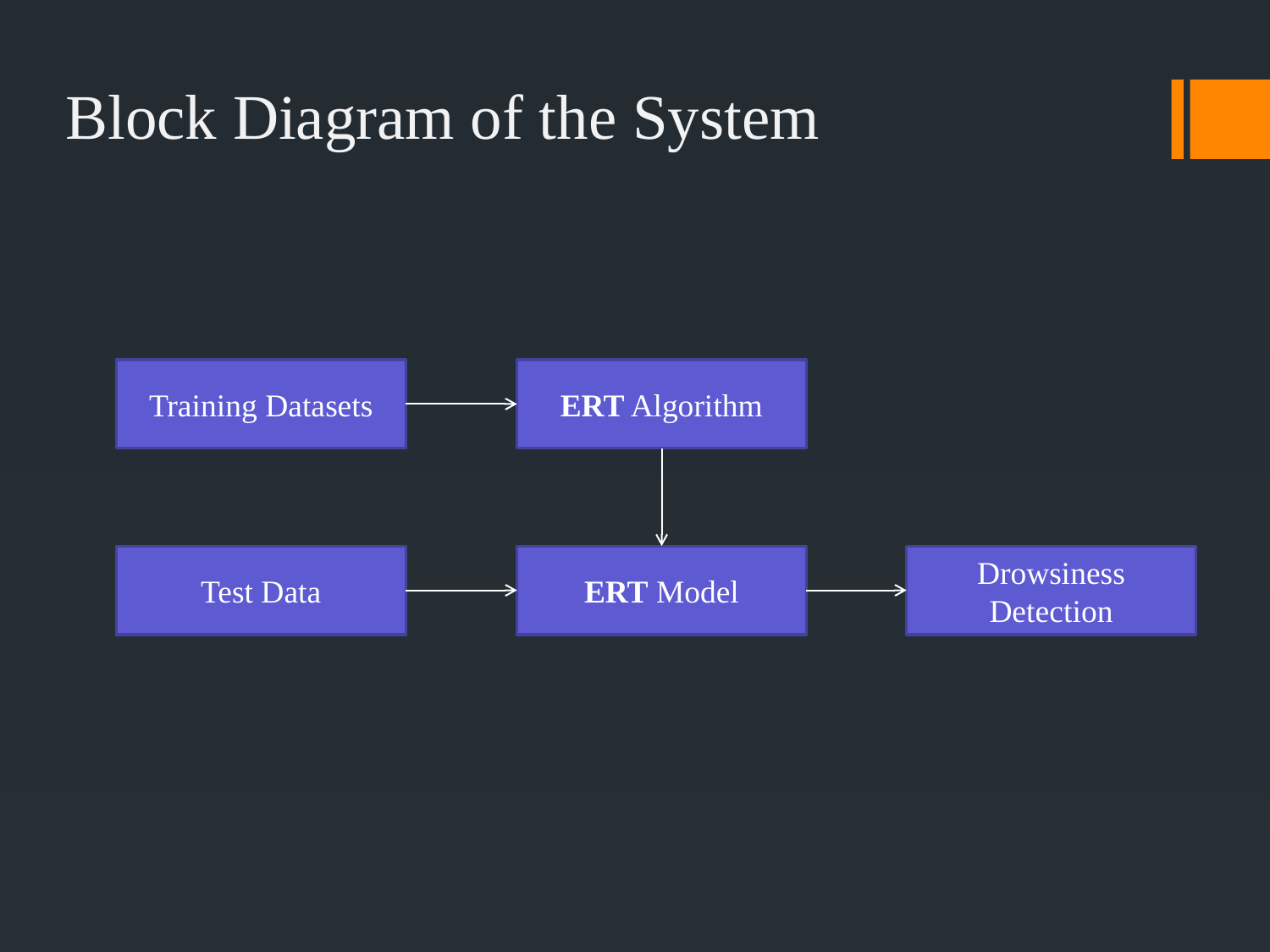

# Block Diagram of the System
Training Datasets
ERT Algorithm
Test Data
ERT Model
Drowsiness Detection